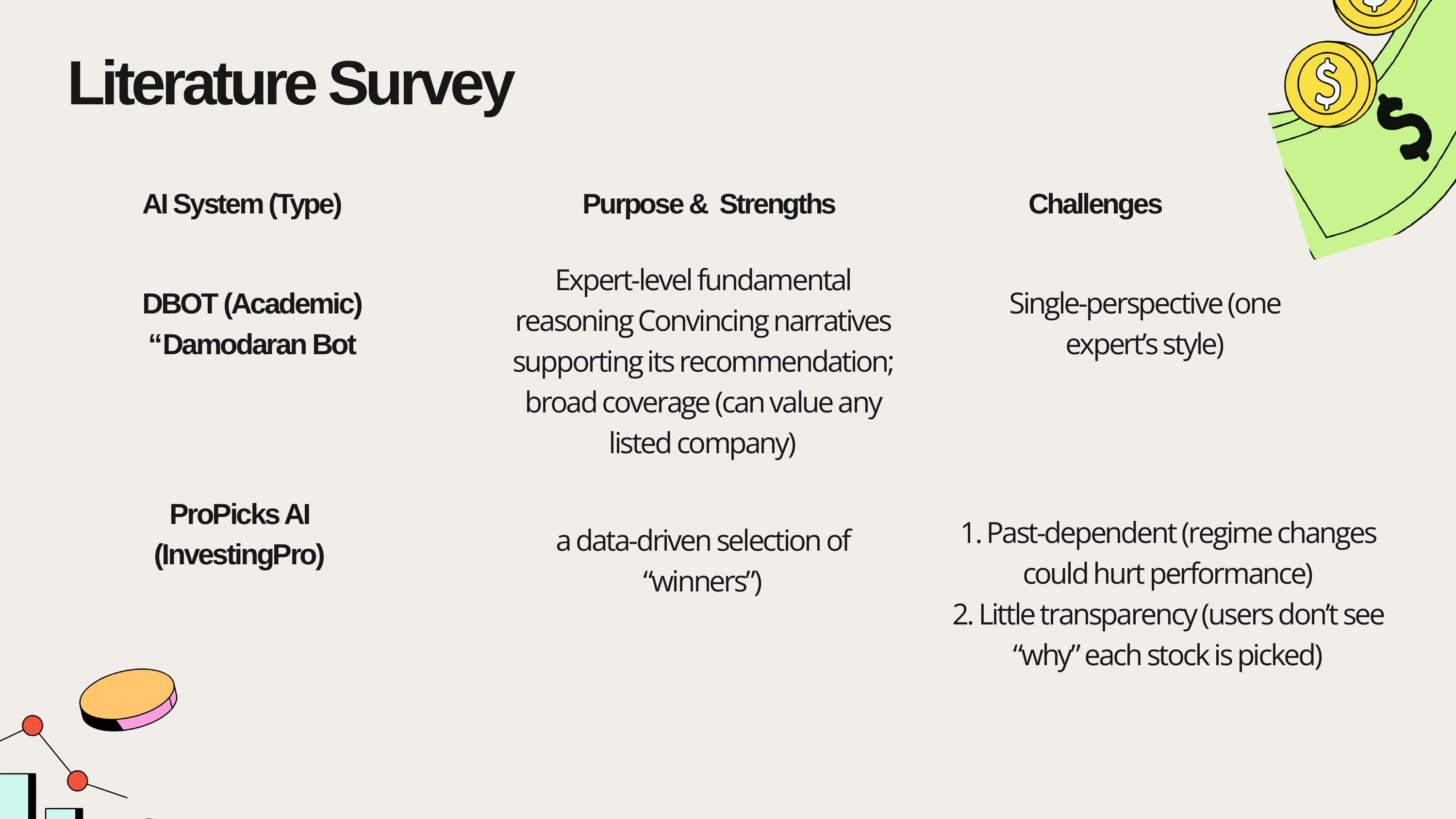

Literature Survey
AI System (Type)                                        Purpose &  Strengths                                Challenges
Expert-level fundamental reasoning Convincing narratives supporting its recommendation; broad coverage (can value any listed company)​
DBOT (Academic)
“Damodaran Bot
Single-perspective (one expert’s style)
ProPicks AI (InvestingPro)
1. Past-dependent (regime changes could hurt performance)
2. Little transparency (users don’t see “why” each stock is picked)
a data-driven selection of “winners”)​